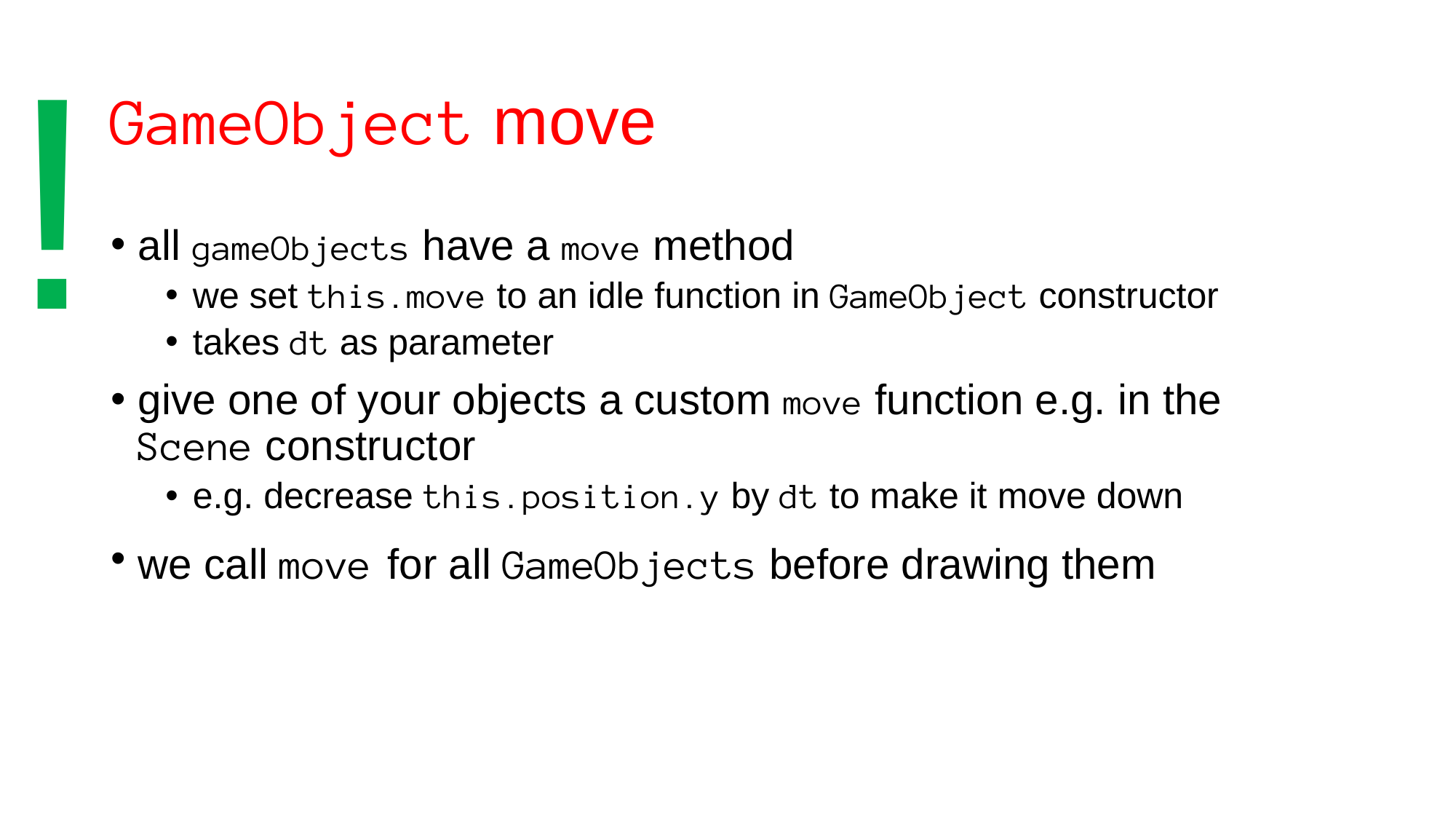

!
# GameObject move
all gameObjects have a move method
we set this.move to an idle function in GameObject constructor
takes dt as parameter
give one of your objects a custom move function e.g. in the Scene constructor
e.g. decrease this.position.y by dt to make it move down
we call move for all GameObjects before drawing them